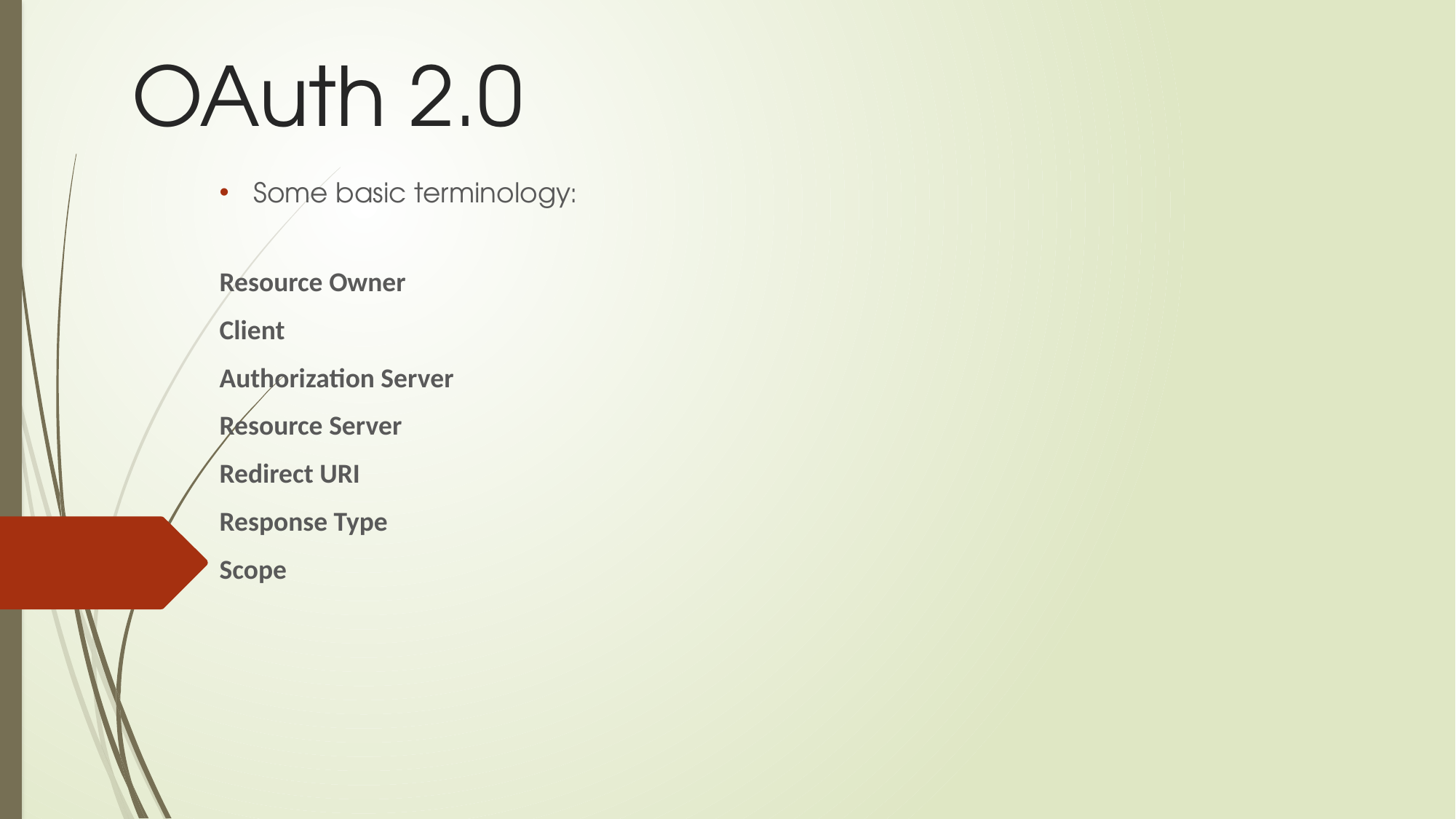

# OAuth 2.0
Some basic terminology:

Resource Owner
Client
Authorization Server
Resource Server
Redirect URI
Response Type
Scope